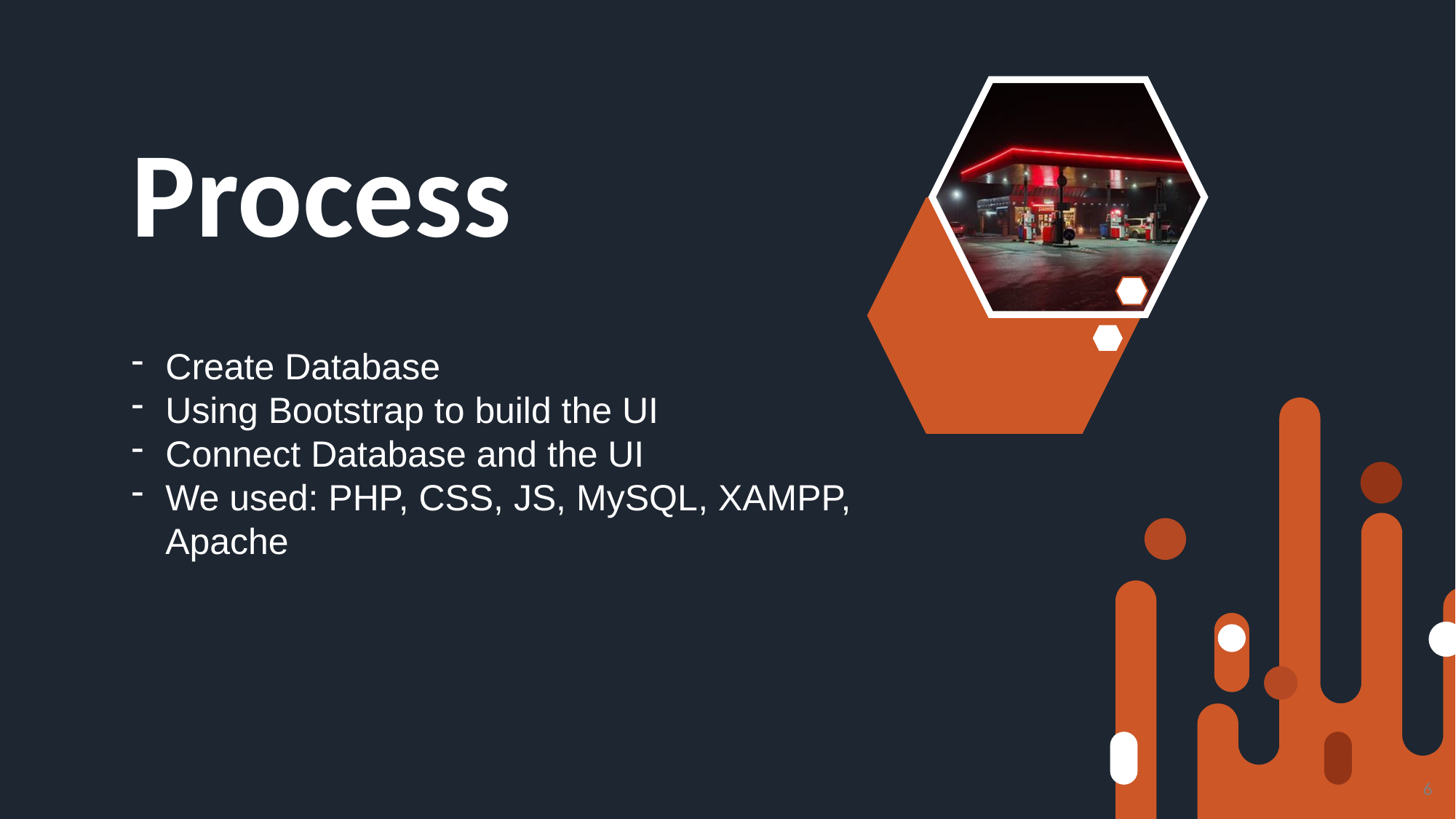

# Process
Create Database
Using Bootstrap to build the UI
Connect Database and the UI
We used: PHP, CSS, JS, MySQL, XAMPP, Apache
6